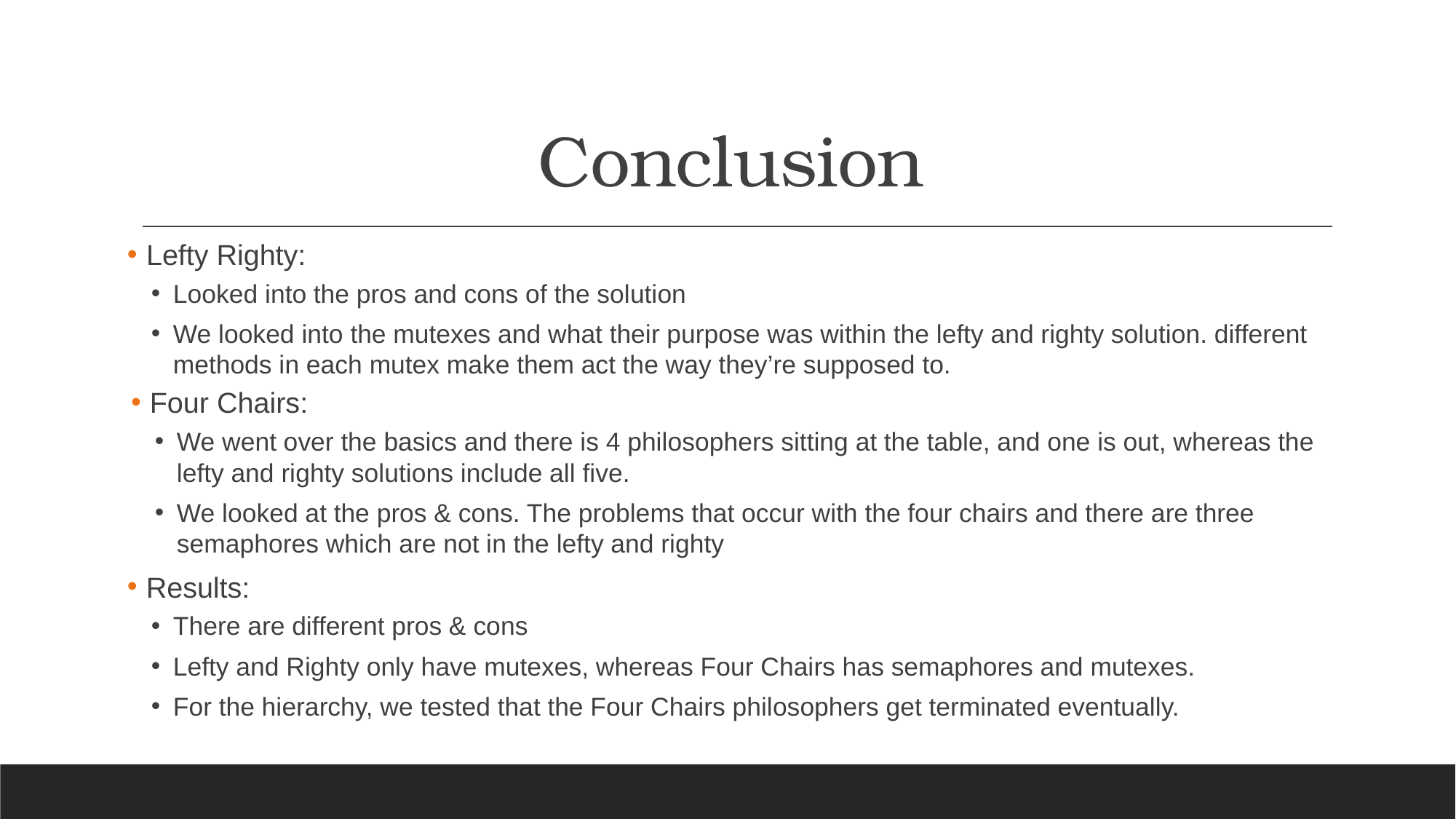

# Conclusion
 Lefty Righty:
Looked into the pros and cons of the solution
We looked into the mutexes and what their purpose was within the lefty and righty solution. different methods in each mutex make them act the way they’re supposed to.

 Four Chairs:
We went over the basics and there is 4 philosophers sitting at the table, and one is out, whereas the lefty and righty solutions include all five.
We looked at the pros & cons. The problems that occur with the four chairs and there are three semaphores which are not in the lefty and righty

 Results:
There are different pros & cons
Lefty and Righty only have mutexes, whereas Four Chairs has semaphores and mutexes.
For the hierarchy, we tested that the Four Chairs philosophers get terminated eventually.